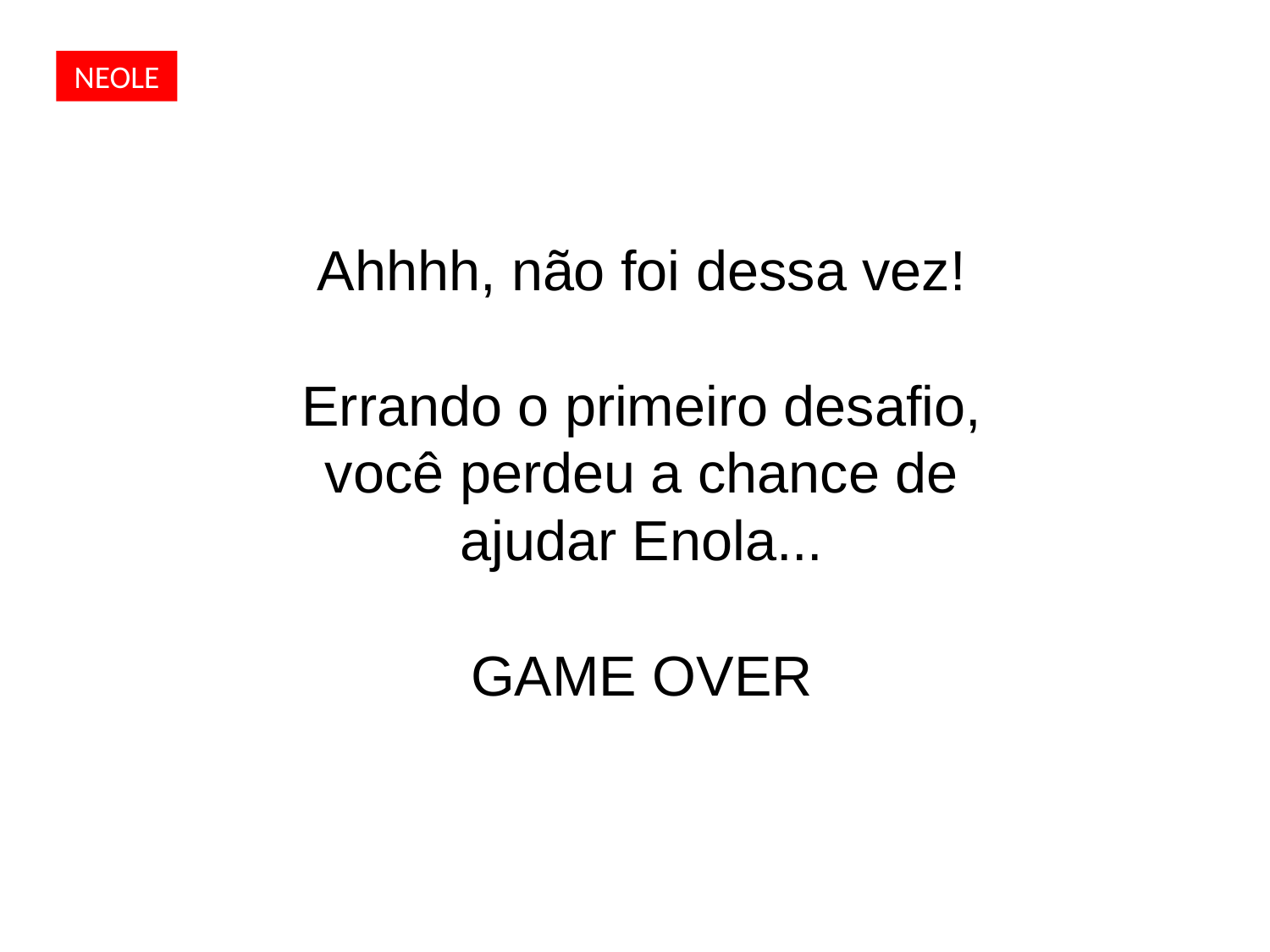

NEOLE
Ahhhh, não foi dessa vez!

Errando o primeiro desafio, você perdeu a chance de ajudar Enola...

GAME OVER